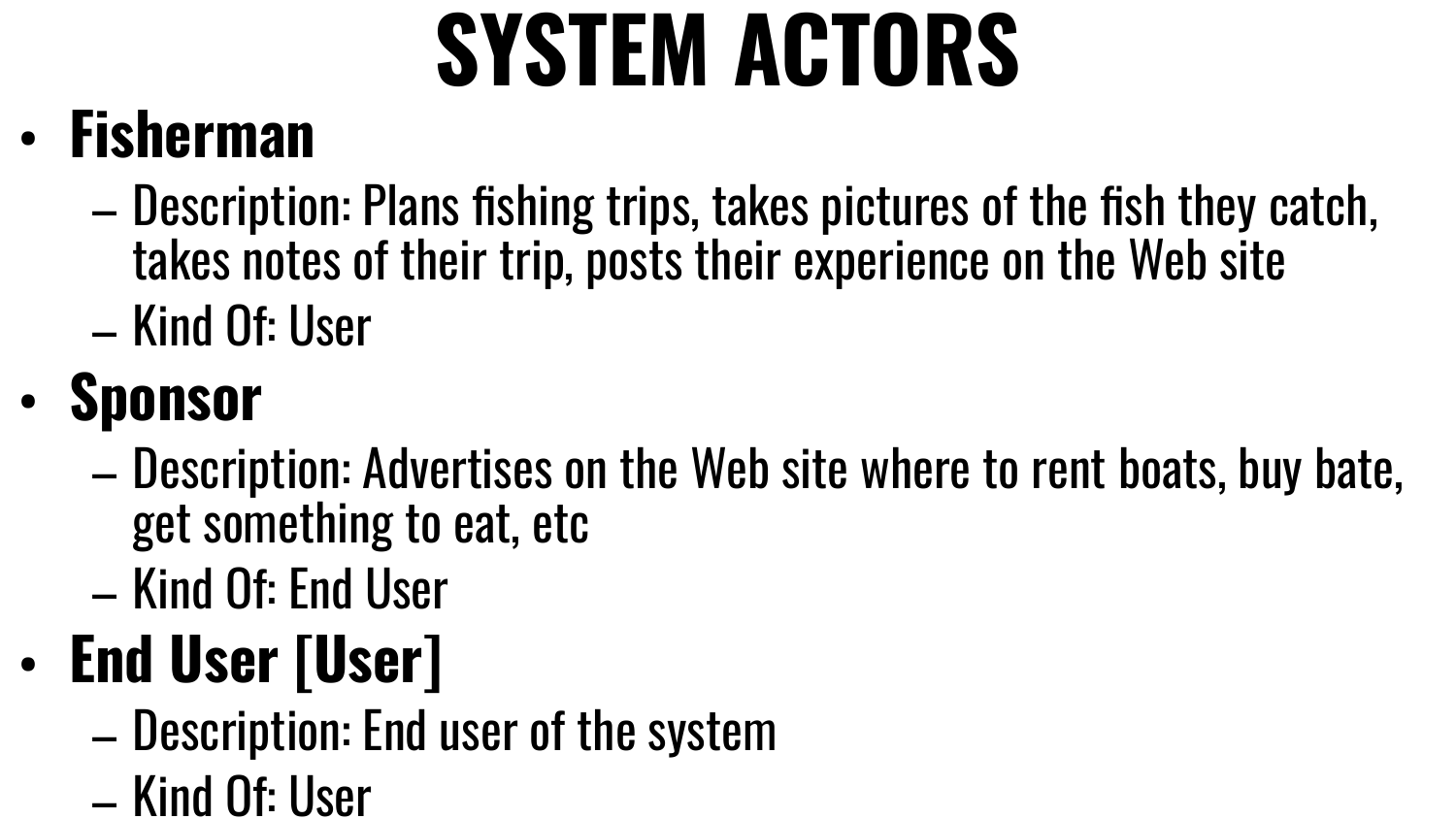

# SYSTEM ACTORS
Fisherman
Description: Plans fishing trips, takes pictures of the fish they catch, takes notes of their trip, posts their experience on the Web site
Kind Of: User
Sponsor
Description: Advertises on the Web site where to rent boats, buy bate, get something to eat, etc
Kind Of: End User
End User [User]
Description: End user of the system
Kind Of: User